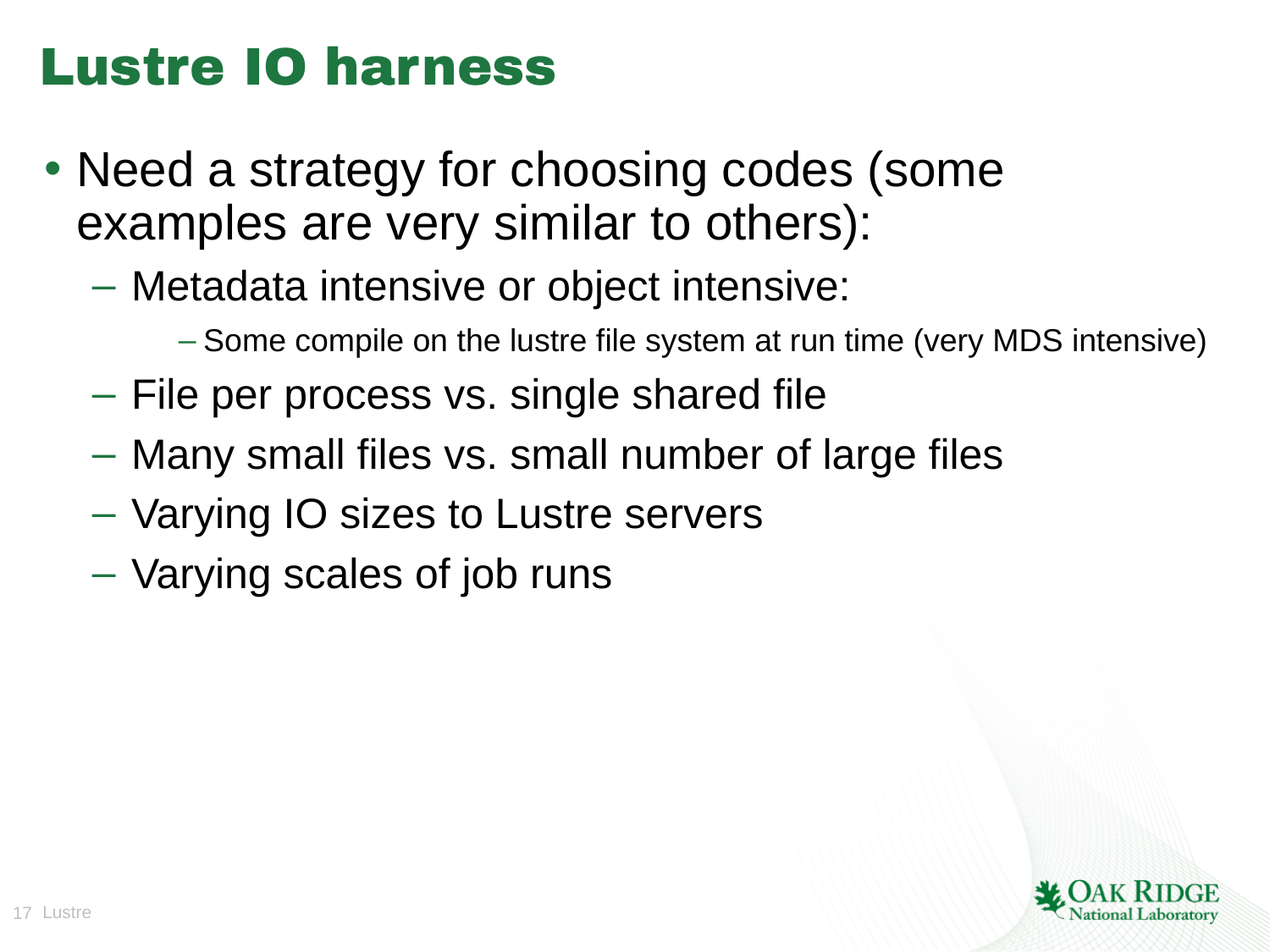

# Lustre IO harness
Need a strategy for choosing codes (some examples are very similar to others):
Metadata intensive or object intensive:
Some compile on the lustre file system at run time (very MDS intensive)
File per process vs. single shared file
Many small files vs. small number of large files
Varying IO sizes to Lustre servers
Varying scales of job runs